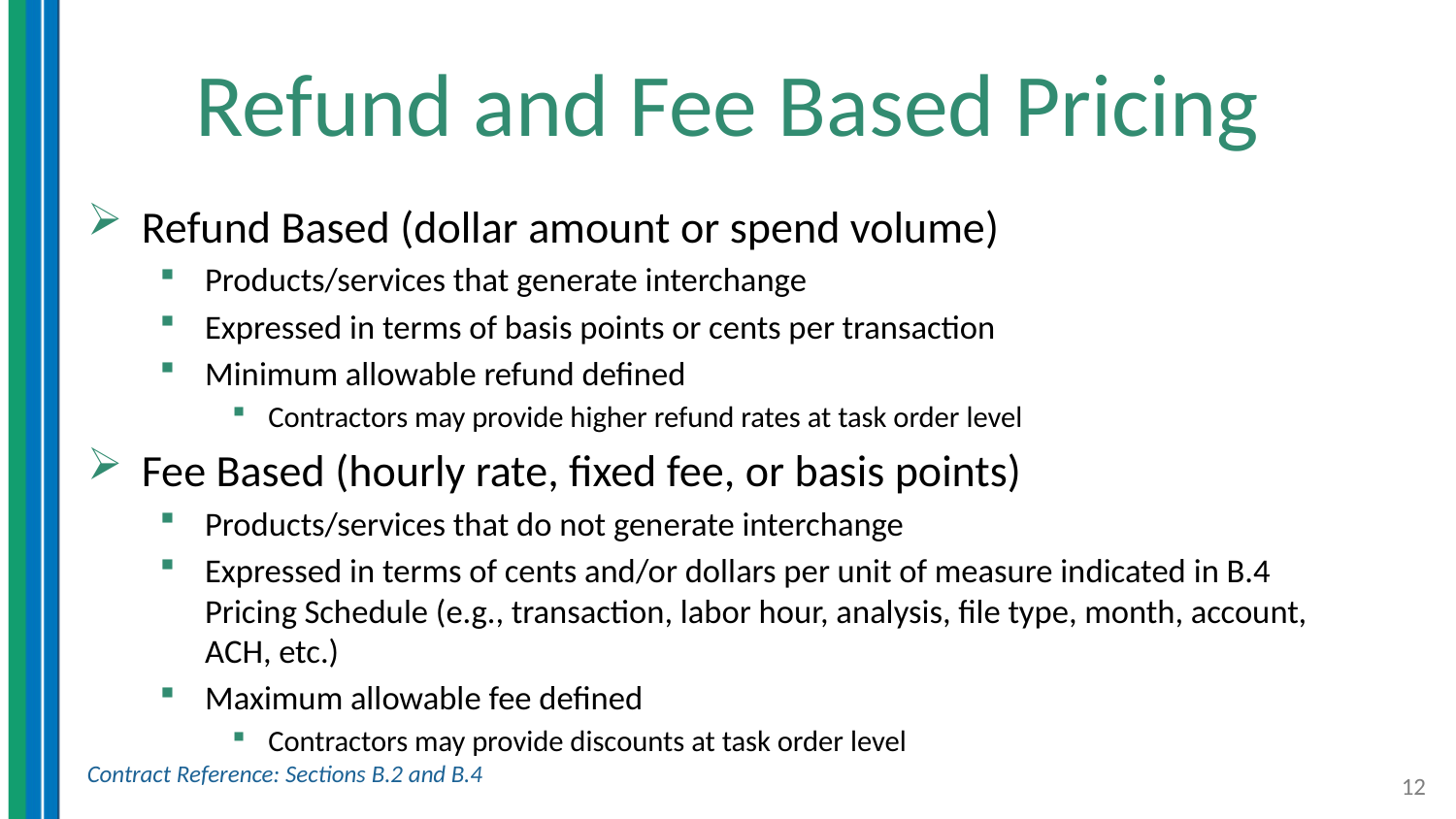

# Refund and Fee Based Pricing
Refund Based (dollar amount or spend volume)
Products/services that generate interchange
Expressed in terms of basis points or cents per transaction
Minimum allowable refund defined
Contractors may provide higher refund rates at task order level
Fee Based (hourly rate, fixed fee, or basis points)
Products/services that do not generate interchange
Expressed in terms of cents and/or dollars per unit of measure indicated in B.4 Pricing Schedule (e.g., transaction, labor hour, analysis, file type, month, account, ACH, etc.)
Maximum allowable fee defined
Contractors may provide discounts at task order level
Contract Reference: Sections B.2 and B.4